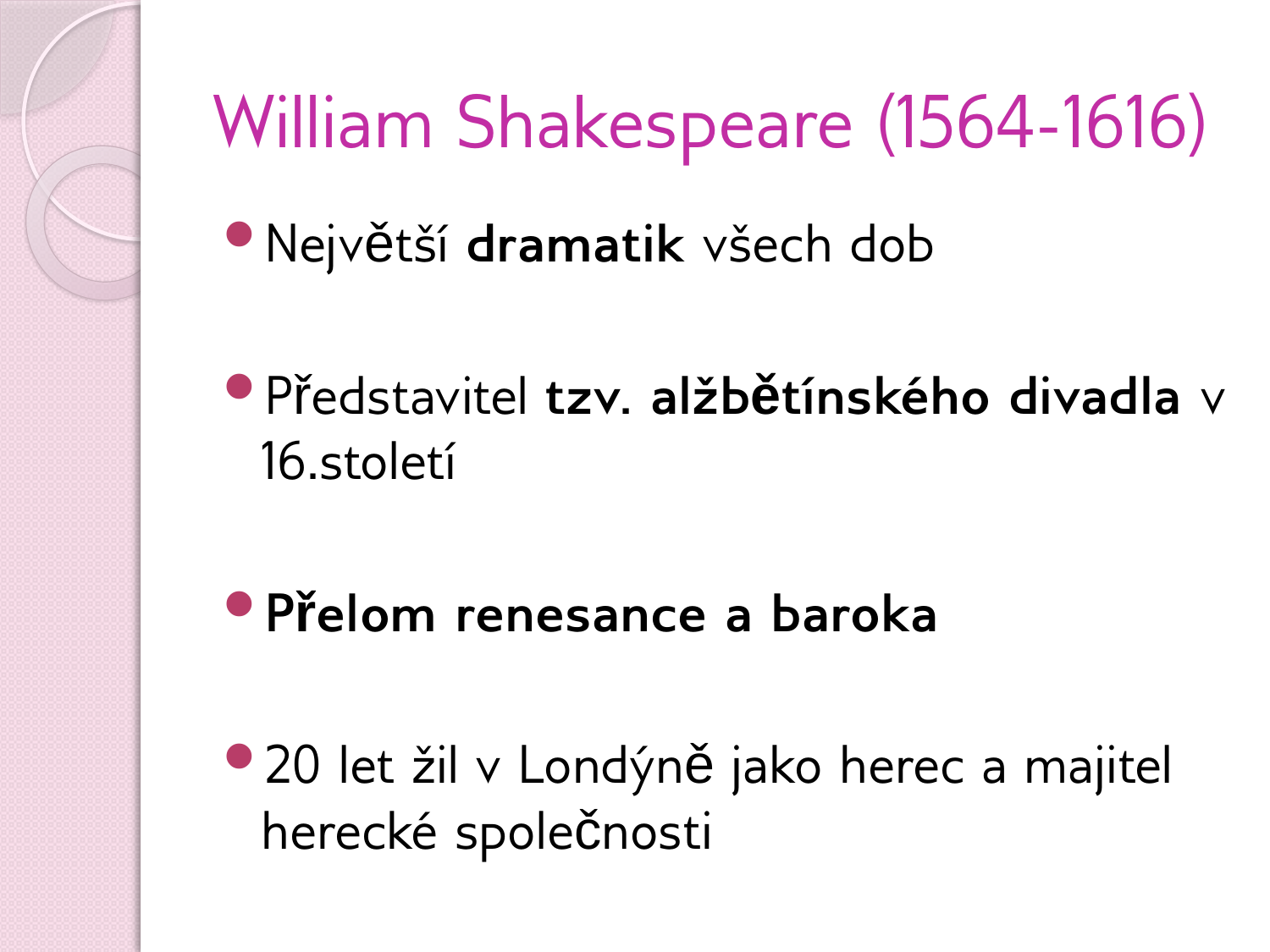

# William Shakespeare (1564-1616)
Největší dramatik všech dob

Představitel tzv. alžbětínského divadla v 16.století

Přelom renesance a baroka

20 let žil v Londýně jako herec a majitel herecké společnosti